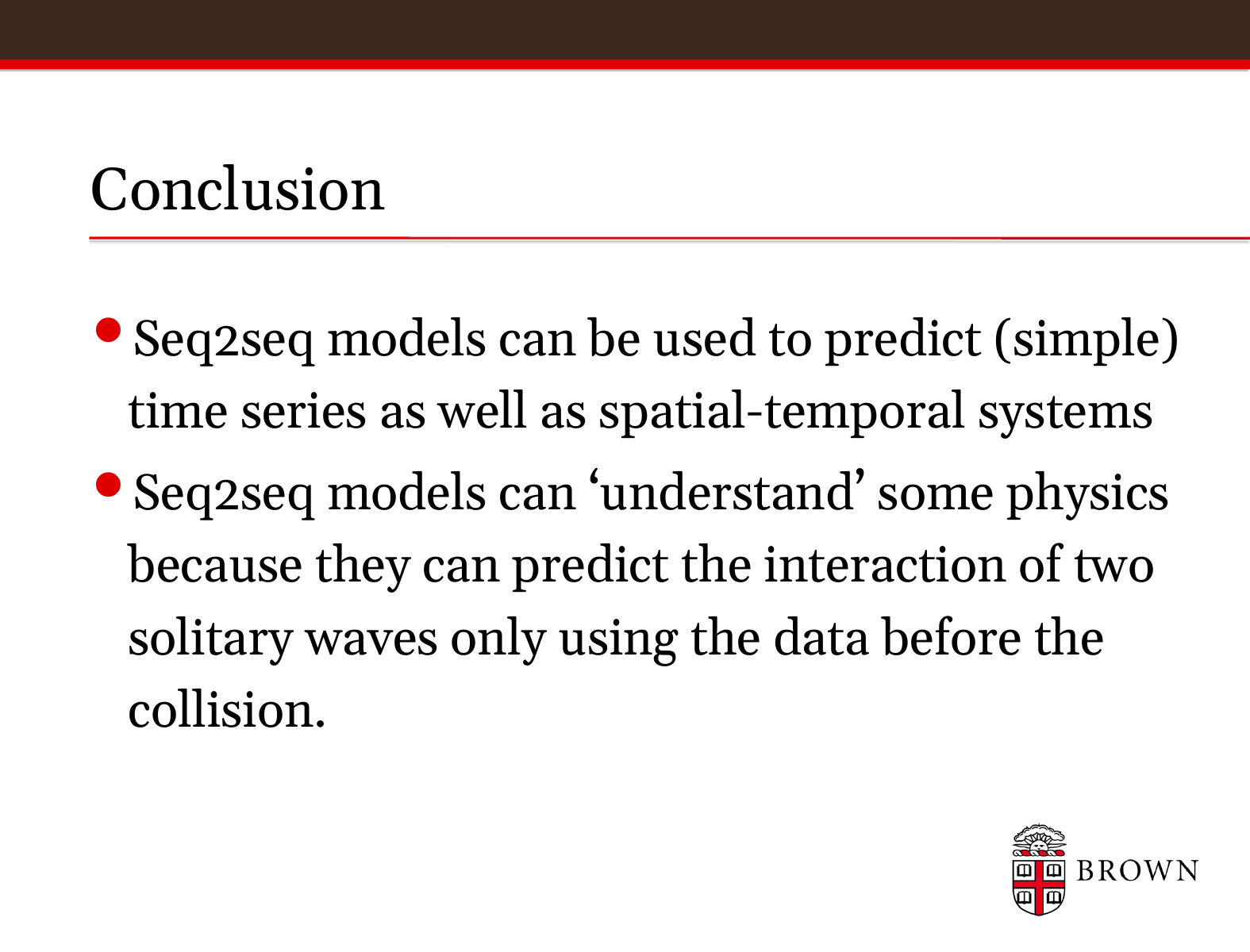

# Conclusion
Seq2seq models can be used to predict (simple) time series as well as spatial-temporal systems
Seq2seq models can ‘understand’ some physics because they can predict the interaction of two solitary waves only using the data before the collision.